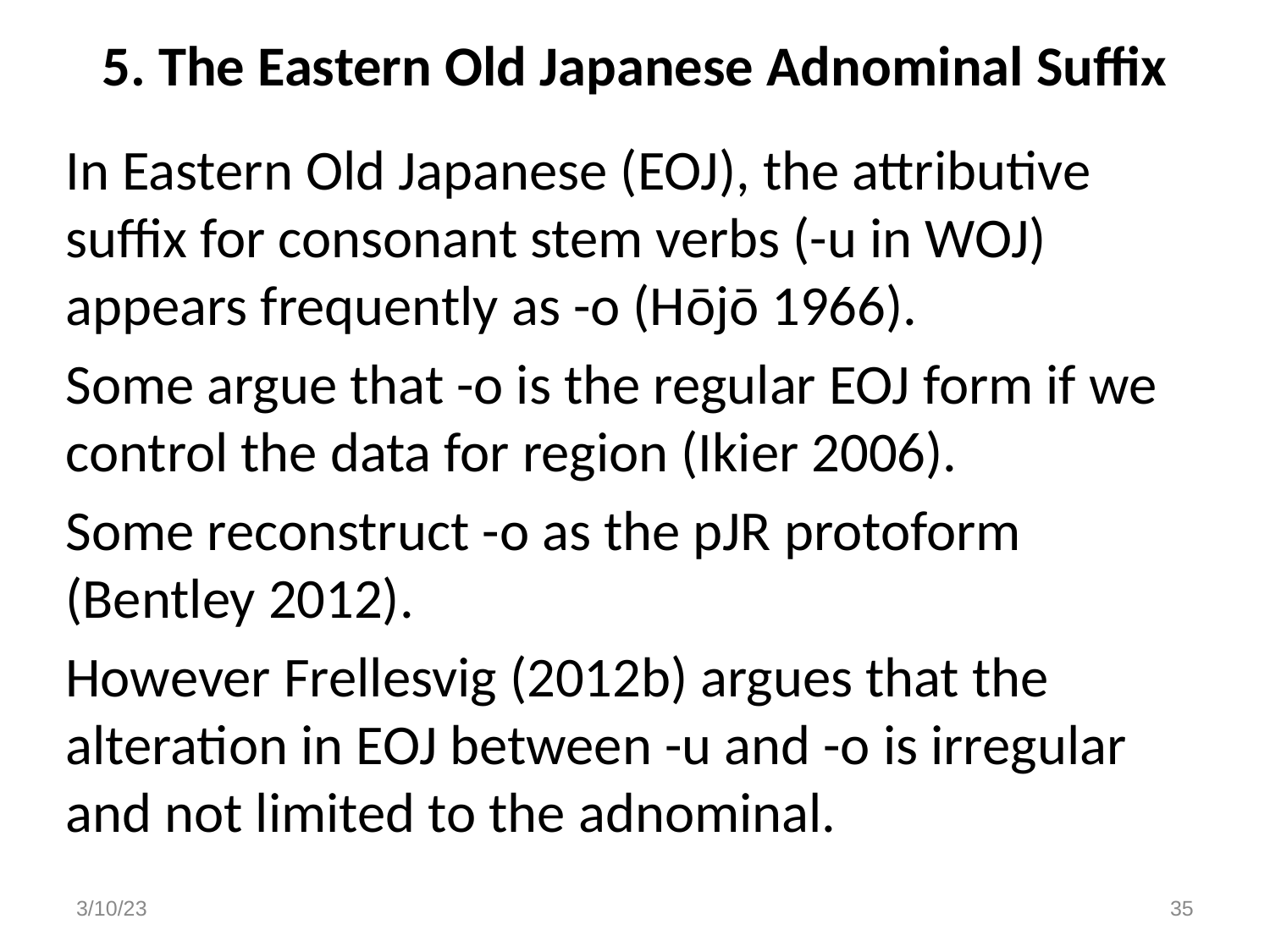

# 5. The Eastern Old Japanese Adnominal Suffix
In Eastern Old Japanese (EOJ), the attributive suffix for consonant stem verbs (-u in WOJ) appears frequently as -o (Hōjō 1966).
Some argue that -o is the regular EOJ form if we control the data for region (Ikier 2006).
Some reconstruct -o as the pJR protoform (Bentley 2012).
However Frellesvig (2012b) argues that the alteration in EOJ between -u and -o is irregular and not limited to the adnominal.

3/10/23

35